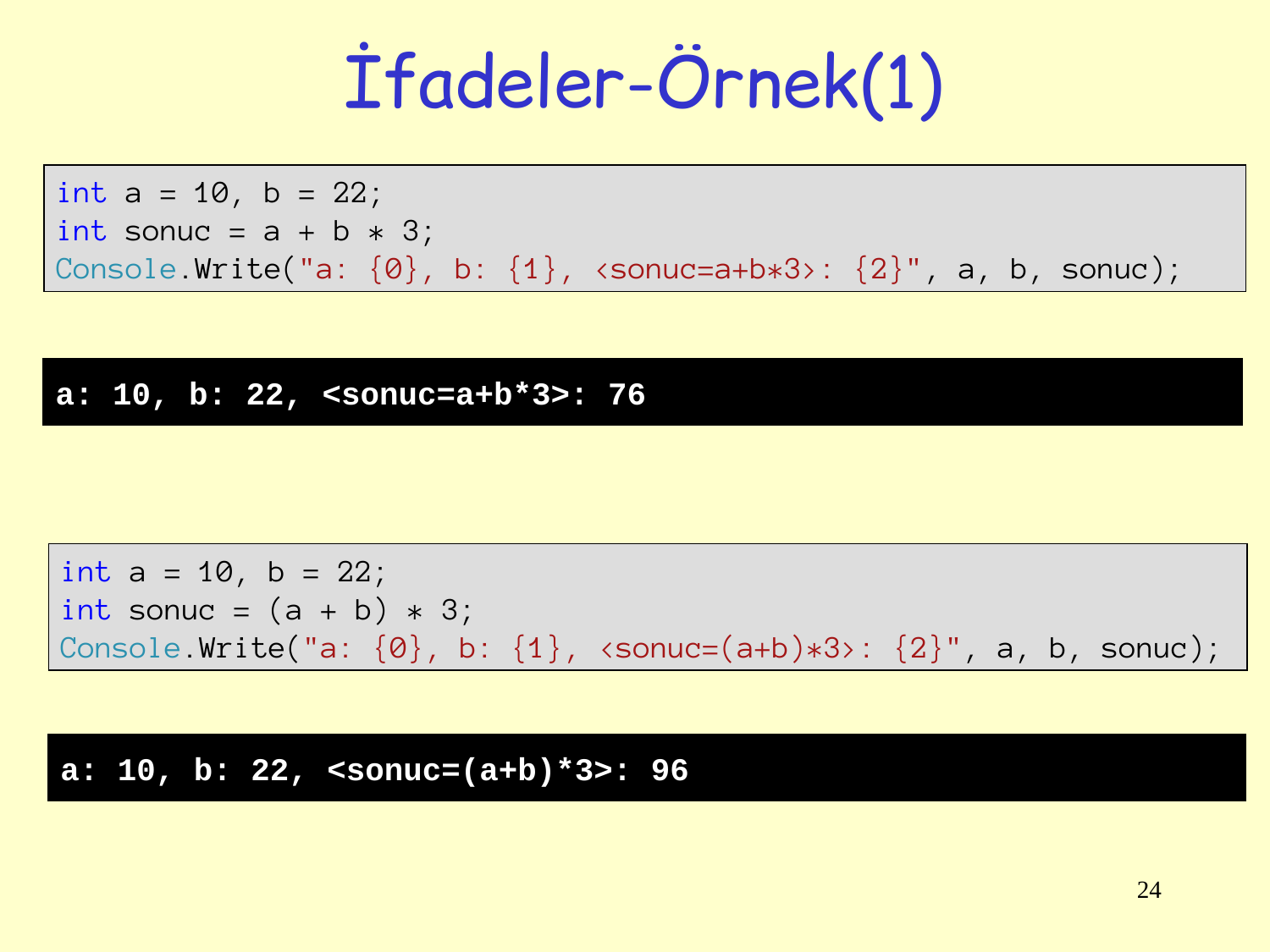

# İfadeler-Örnek(1)
int a = 10, b = 22;
int sonuc = a + b * 3;
Console.Write("a: {0}, b: {1}, <sonuc=a+b*3>: {2}", a, b, sonuc);
a: 10, b: 22, <sonuc=a+b*3>: 76
int a = 10, b = 22;
int sonuc = (a + b) * 3;
Console.Write("a: {0}, b: {1}, <sonuc=(a+b)*3>: {2}", a, b, sonuc);
a: 10, b: 22, <sonuc=(a+b)*3>: 96
24